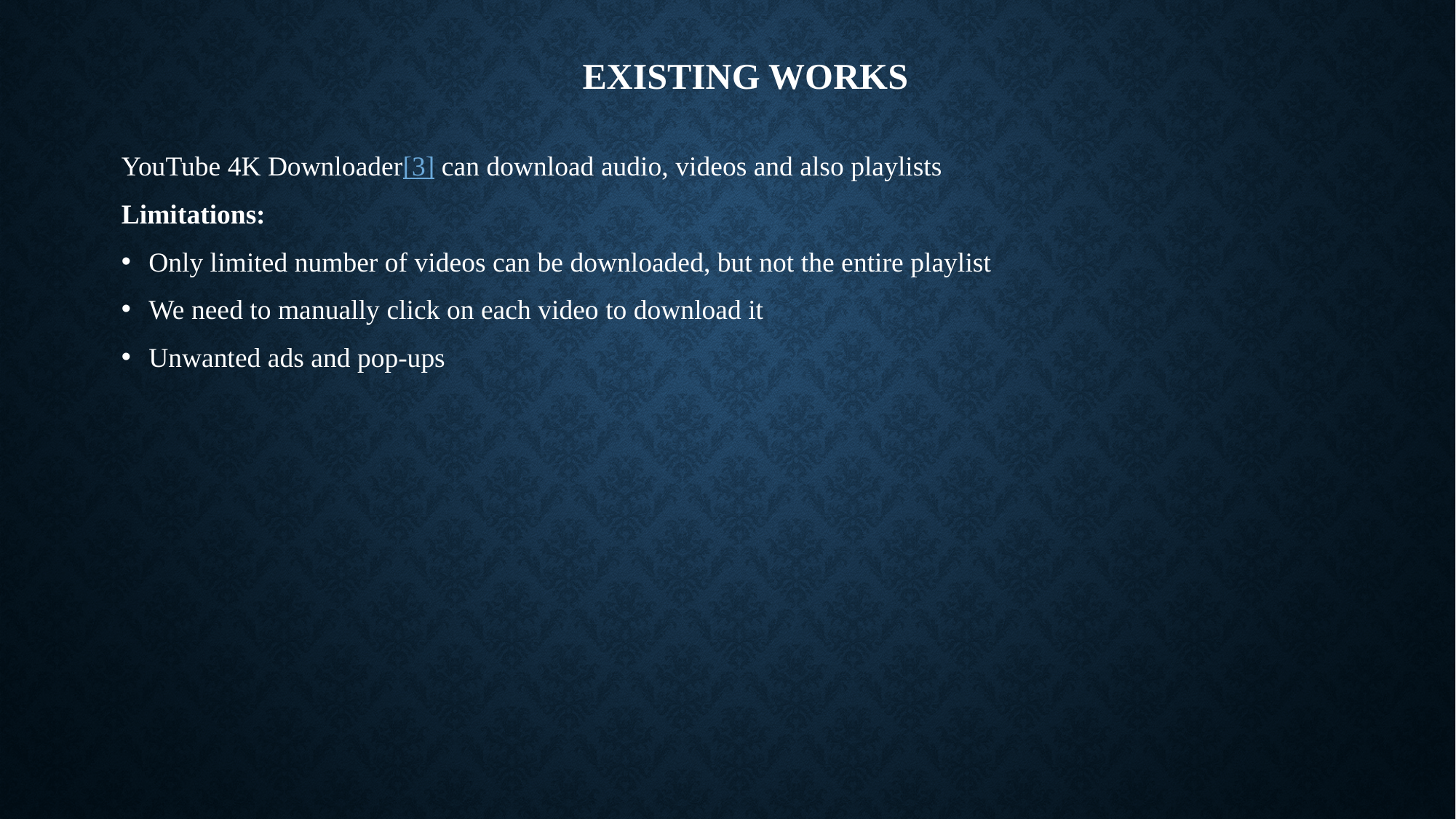

EXISTING WORKS
YouTube 4K Downloader[3] can download audio, videos and also playlists
Limitations:
Only limited number of videos can be downloaded, but not the entire playlist
We need to manually click on each video to download it
Unwanted ads and pop-ups